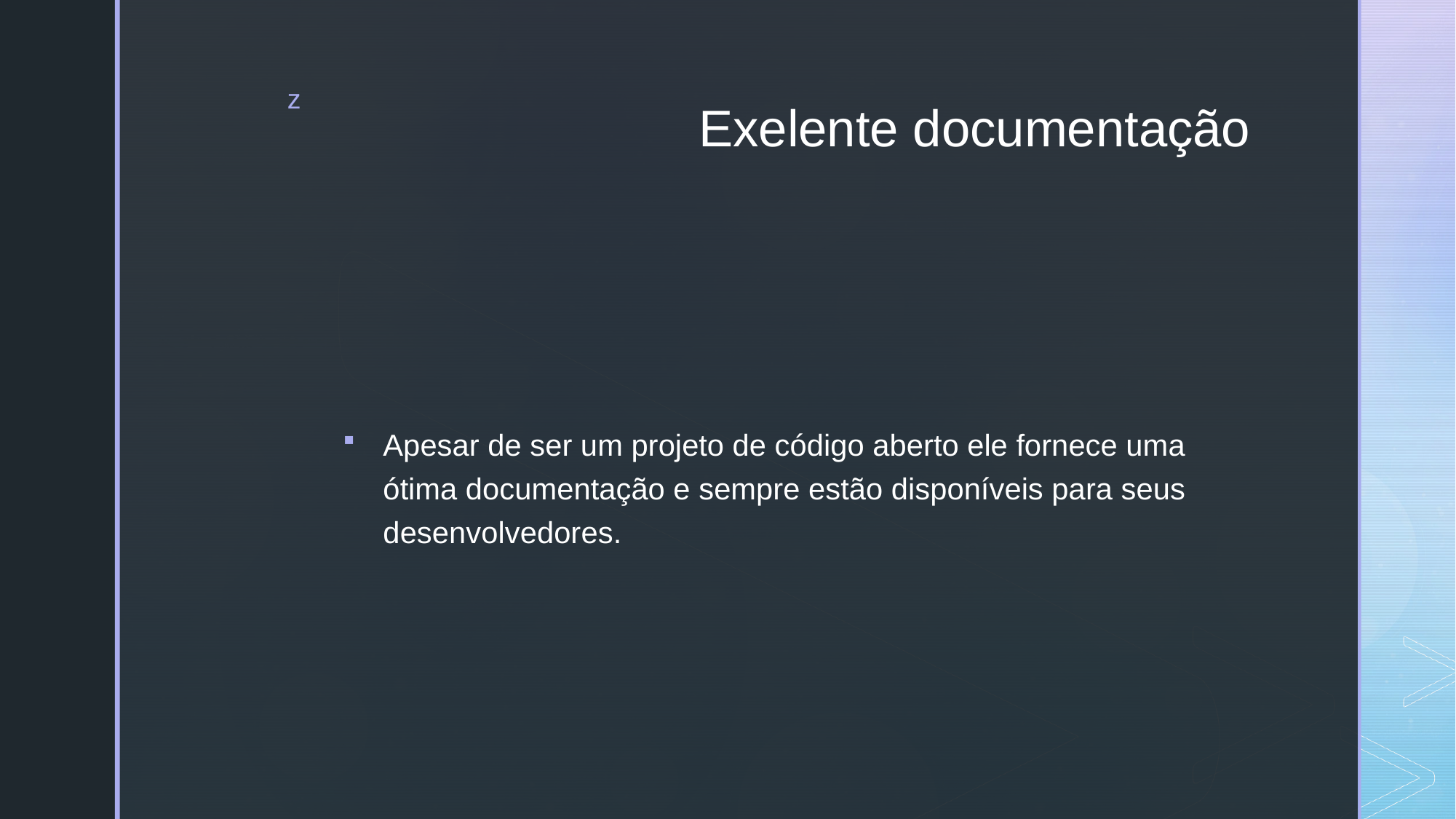

# Exelente documentação
Apesar de ser um projeto de código aberto ele fornece uma ótima documentação e sempre estão disponíveis para seus desenvolvedores.